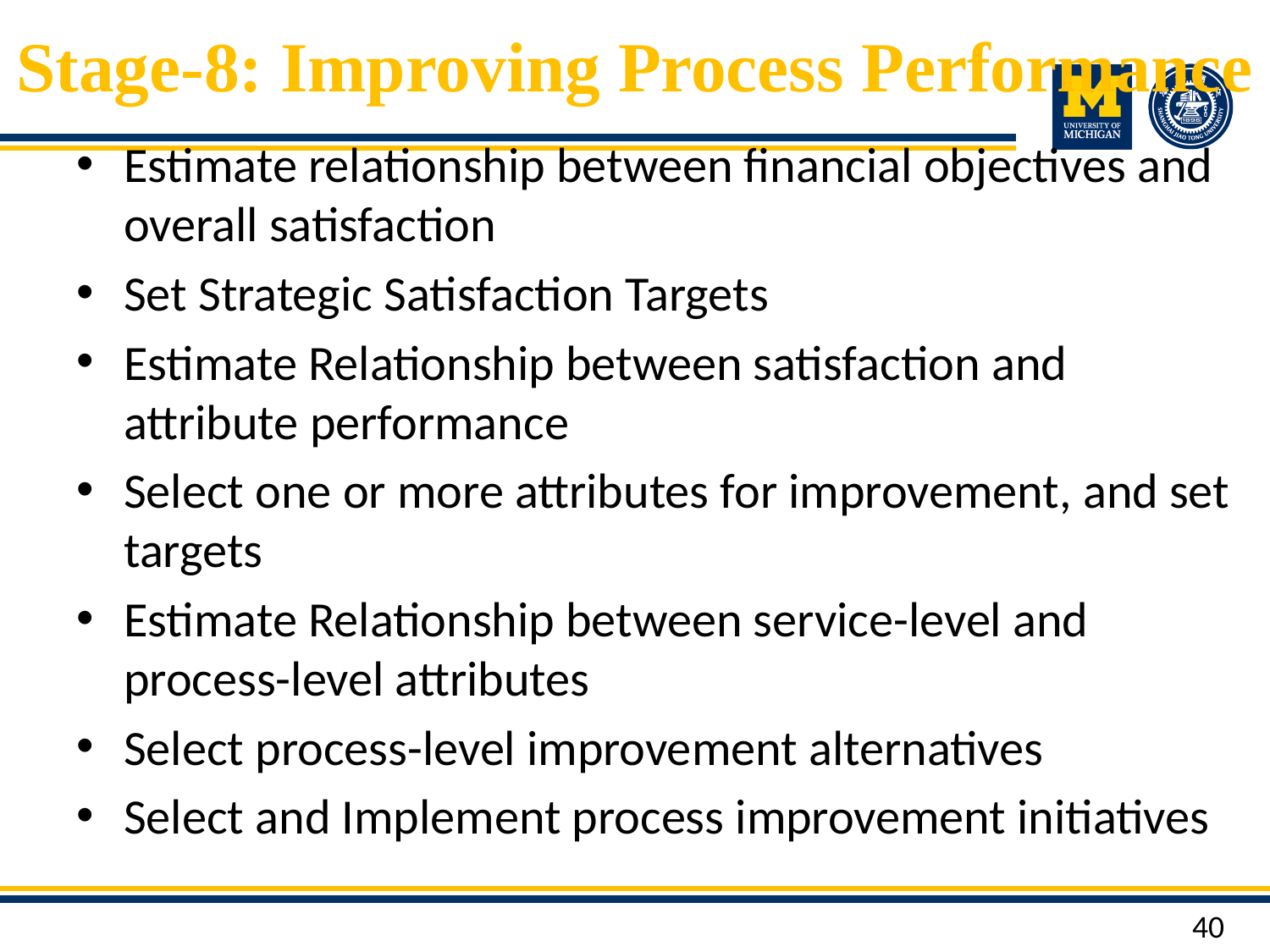

# Stage-8: Improving Process Performance
Estimate relationship between financial objectives and overall satisfaction
Set Strategic Satisfaction Targets
Estimate Relationship between satisfaction and attribute performance
Select one or more attributes for improvement, and set targets
Estimate Relationship between service-level and process-level attributes
Select process-level improvement alternatives
Select and Implement process improvement initiatives